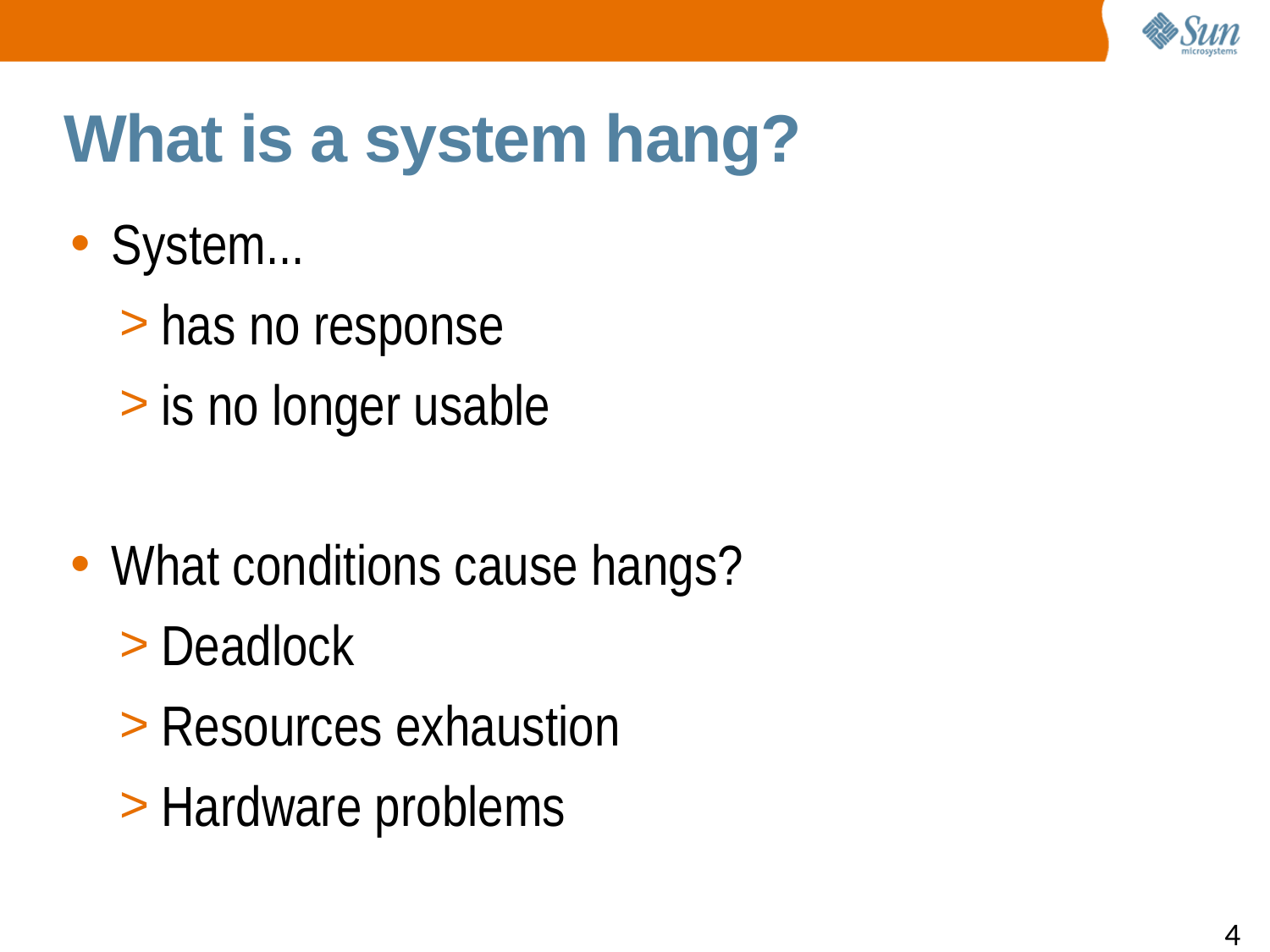

What is a system hang?
System...
has no response
is no longer usable

What conditions cause hangs?
Deadlock
Resources exhaustion
Hardware problems

Footnote position, 12 pts.
4